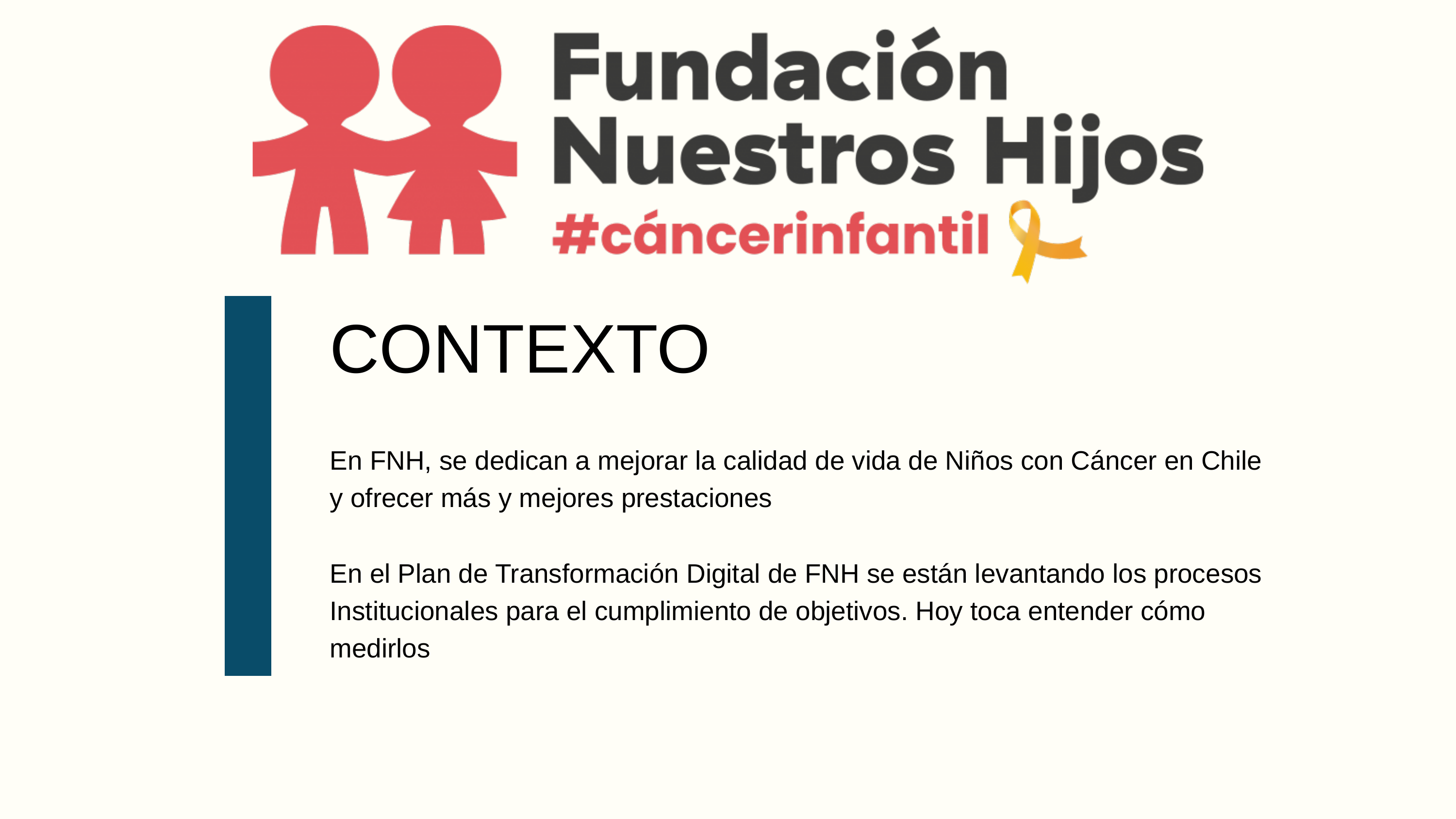

CONTEXTO
En FNH, se dedican a mejorar la calidad de vida de Niños con Cáncer en Chile y ofrecer más y mejores prestaciones
En el Plan de Transformación Digital de FNH se están levantando los procesos Institucionales para el cumplimiento de objetivos. Hoy toca entender cómo medirlos